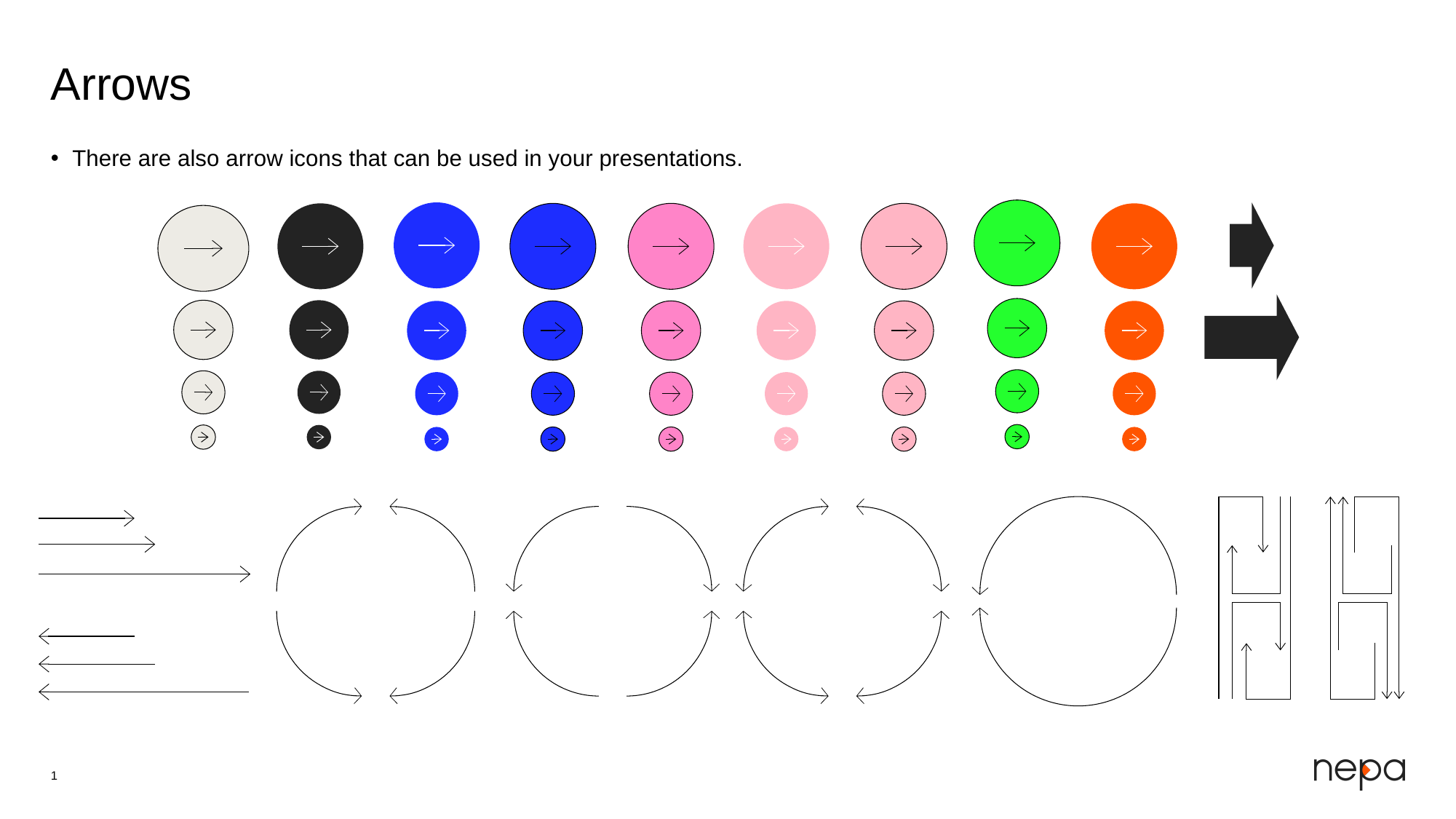

# Arrows
There are also arrow icons that can be used in your presentations.

1